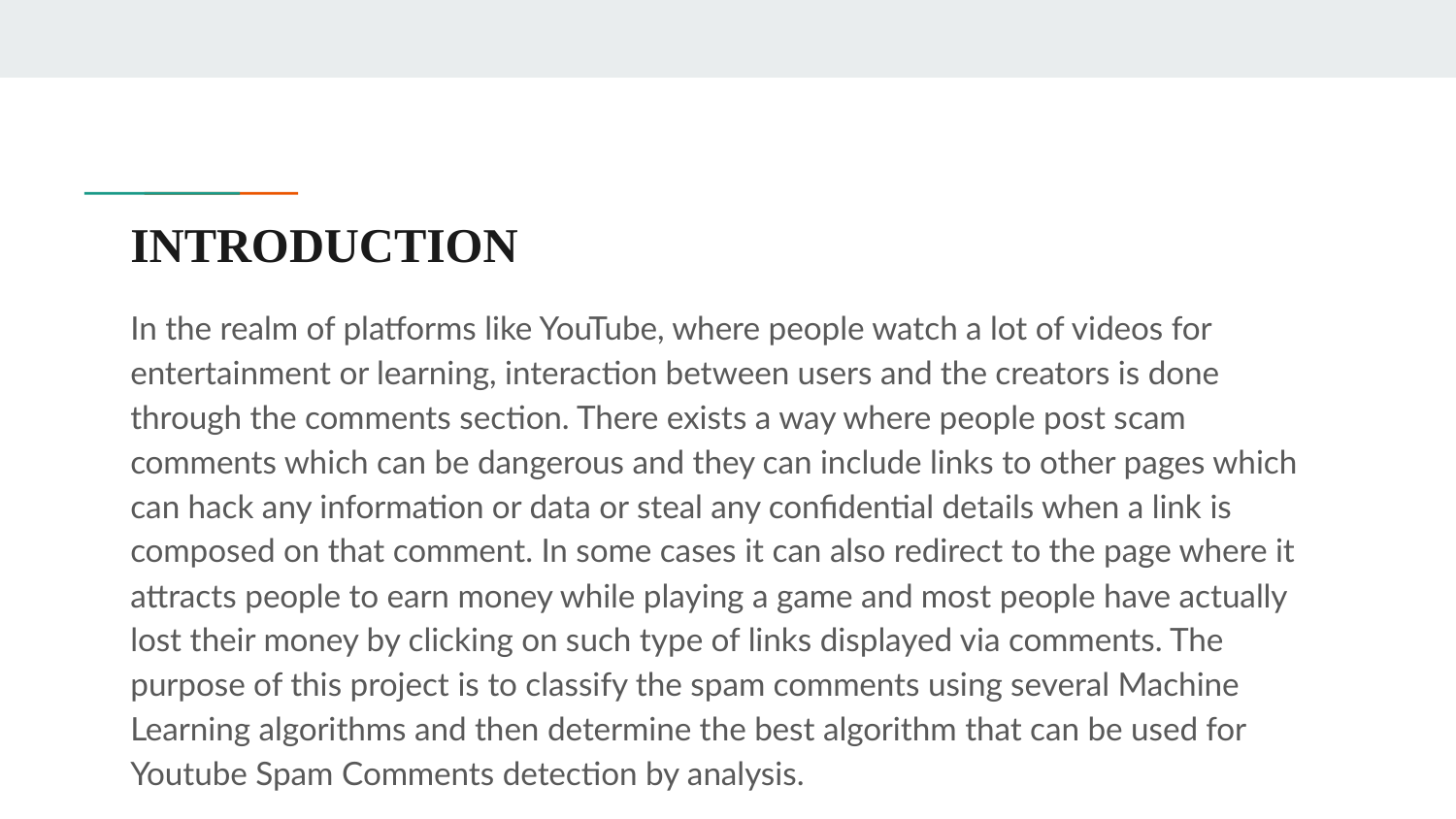

# INTRODUCTION
In the realm of platforms like YouTube, where people watch a lot of videos for entertainment or learning, interaction between users and the creators is done through the comments section. There exists a way where people post scam comments which can be dangerous and they can include links to other pages which can hack any information or data or steal any confidential details when a link is composed on that comment. In some cases it can also redirect to the page where it attracts people to earn money while playing a game and most people have actually lost their money by clicking on such type of links displayed via comments. The purpose of this project is to classify the spam comments using several Machine Learning algorithms and then determine the best algorithm that can be used for Youtube Spam Comments detection by analysis.